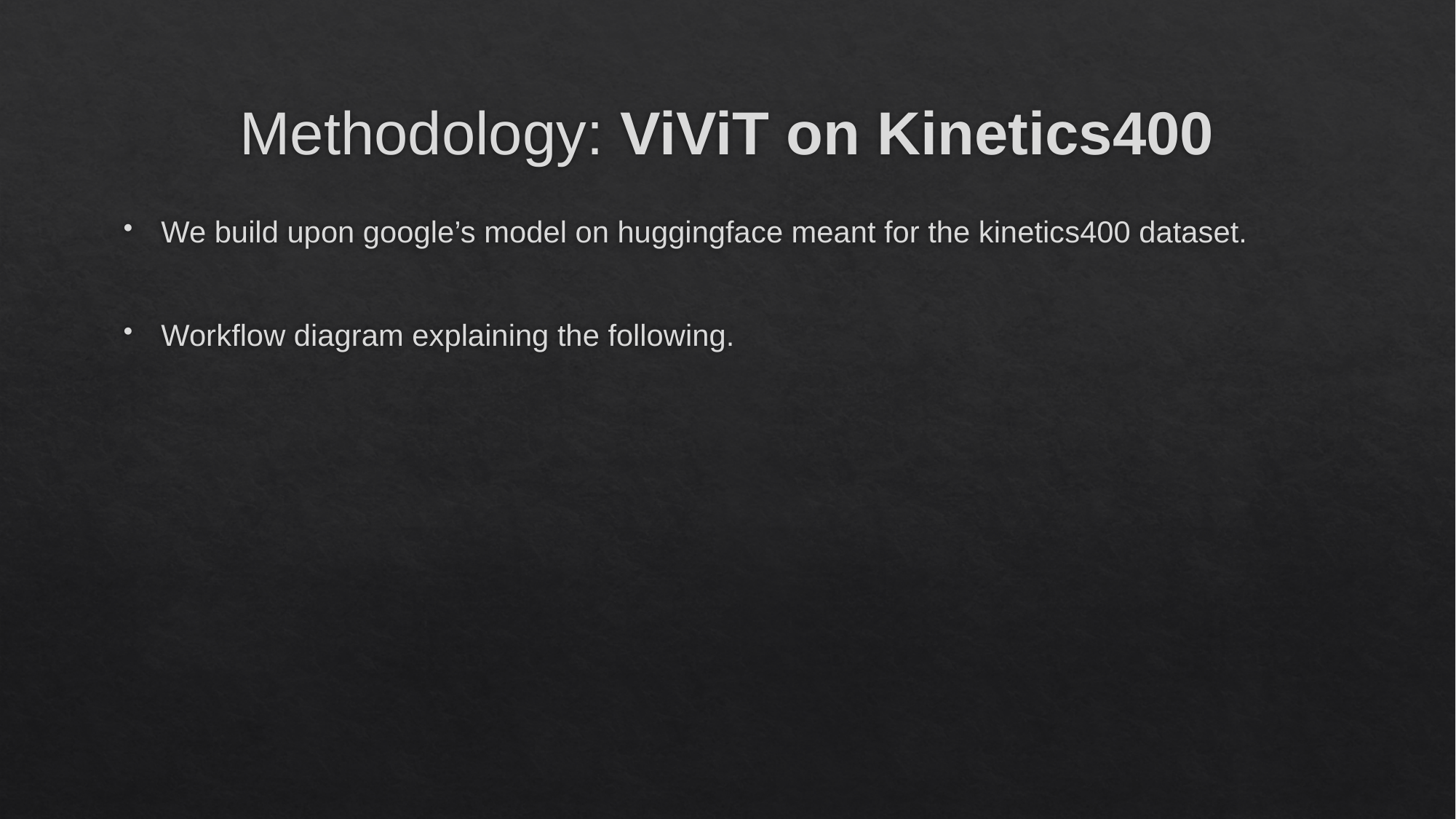

# Methodology: ViViT on Kinetics400
We build upon google’s model on huggingface meant for the kinetics400 dataset.

Workflow diagram explaining the following.